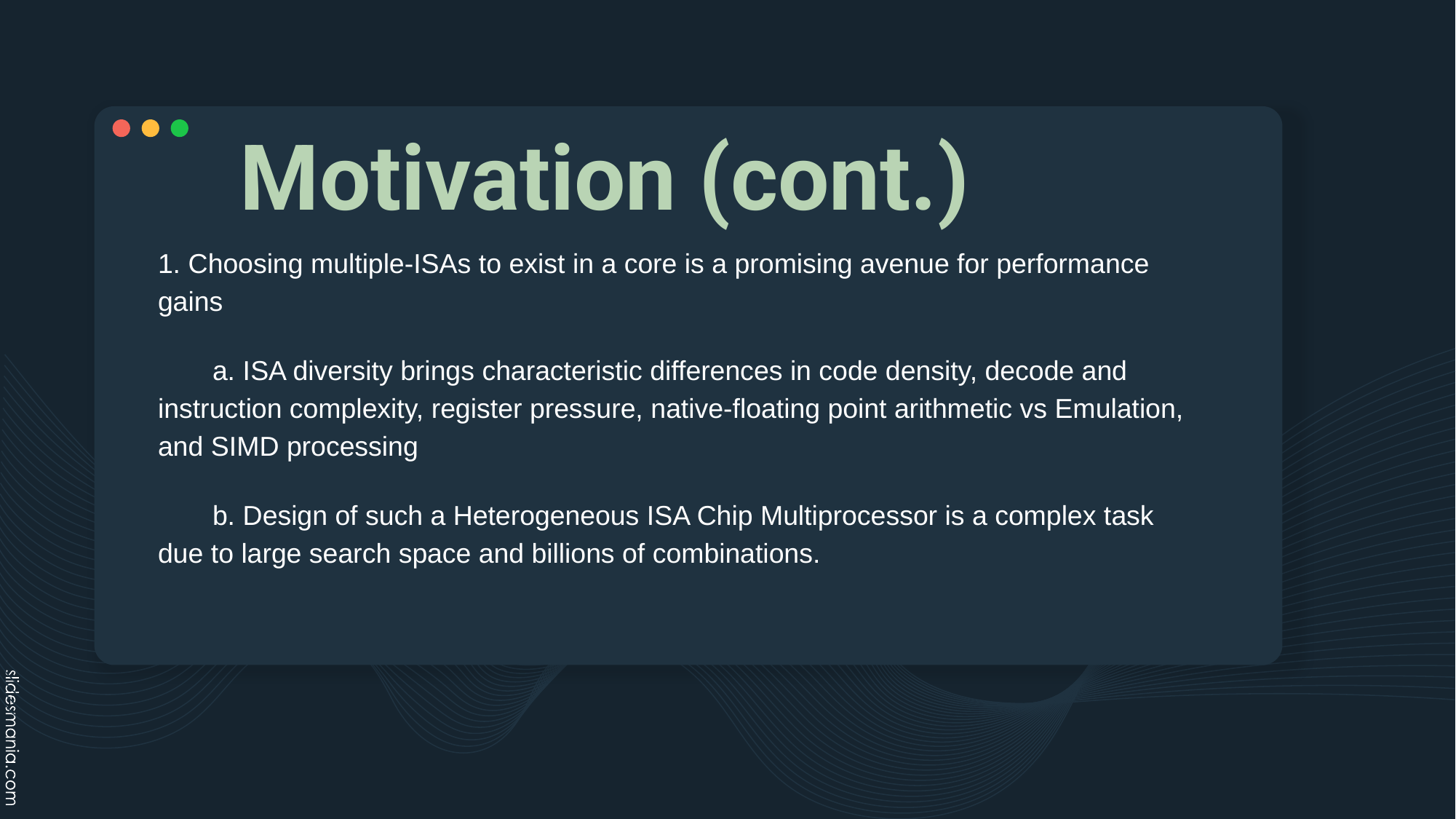

# Motivation (cont.)
1. Choosing multiple-ISAs to exist in a core is a promising avenue for performance gains
a. ISA diversity brings characteristic differences in code density, decode and instruction complexity, register pressure, native-floating point arithmetic vs Emulation, and SIMD processing
b. Design of such a Heterogeneous ISA Chip Multiprocessor is a complex task due to large search space and billions of combinations.